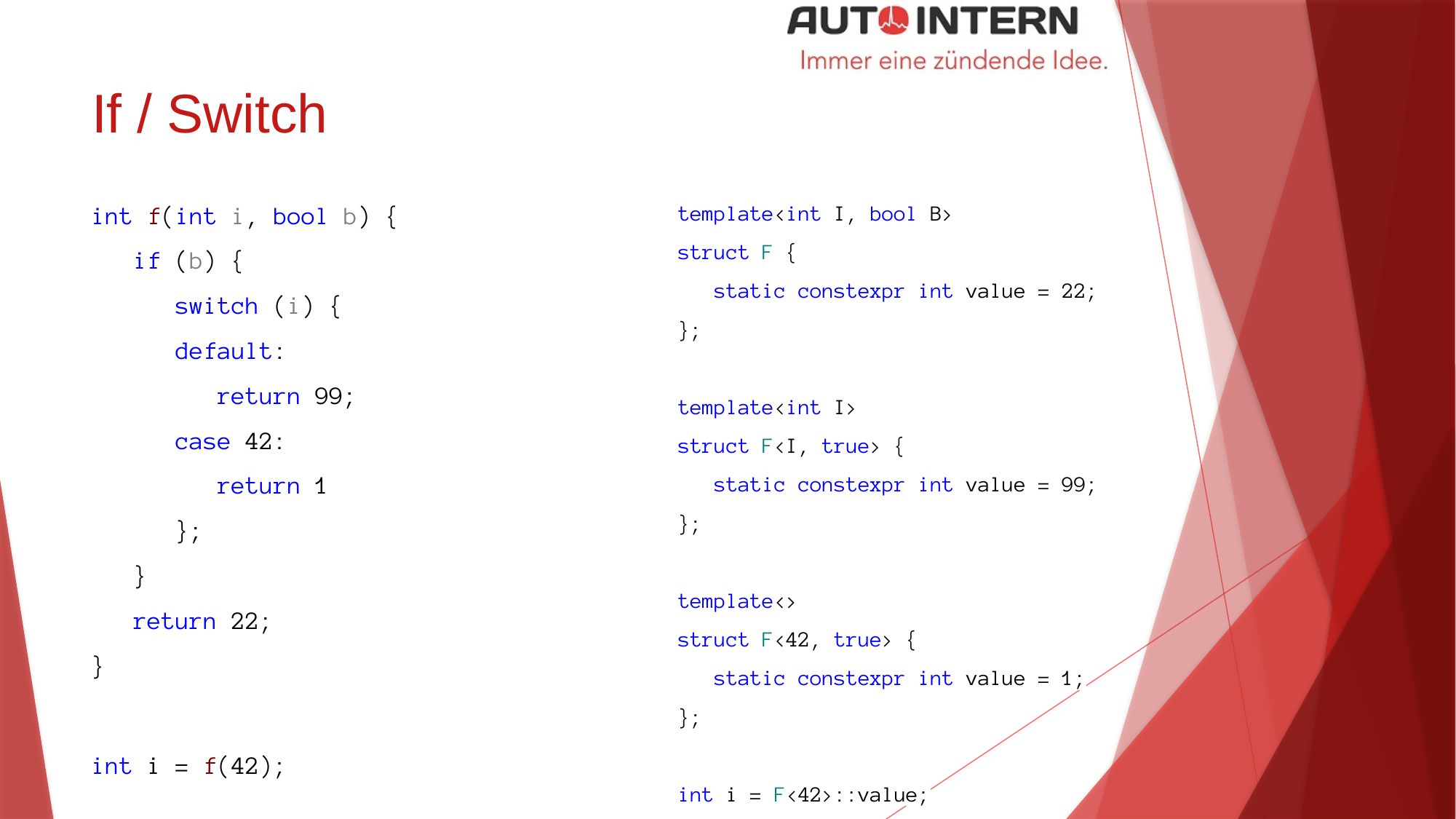

# If / Switch
int f(int i, bool b) {
   if (b) {
      switch (i) {
      default:
         return 99;
      case 42:
         return 1
      };
   }
   return 22;
}

int i = f(42);
template<int I, bool B>
struct F {
   static constexpr int value = 22;
};

template<int I>
struct F<I, true> {
   static constexpr int value = 99;
};

template<>
struct F<42, true> {
   static constexpr int value = 1;
};

int i = F<42>::value;